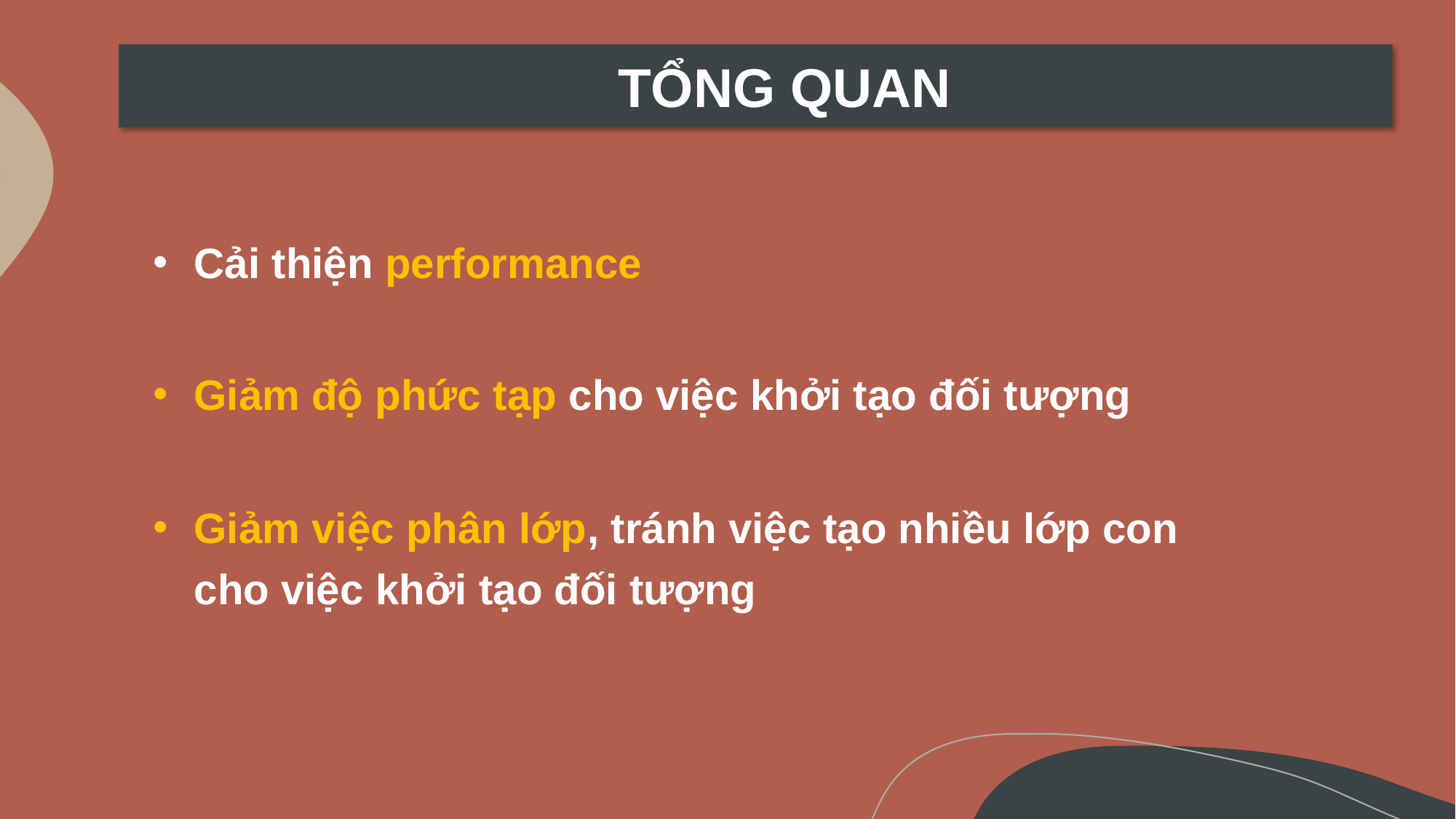

TỔNG QUAN

Cải thiện performance
Giảm độ phức tạp cho việc khởi tạo đối tượng
Giảm việc phân lớp, tránh việc tạo nhiều lớp con cho việc khởi tạo đối tượng